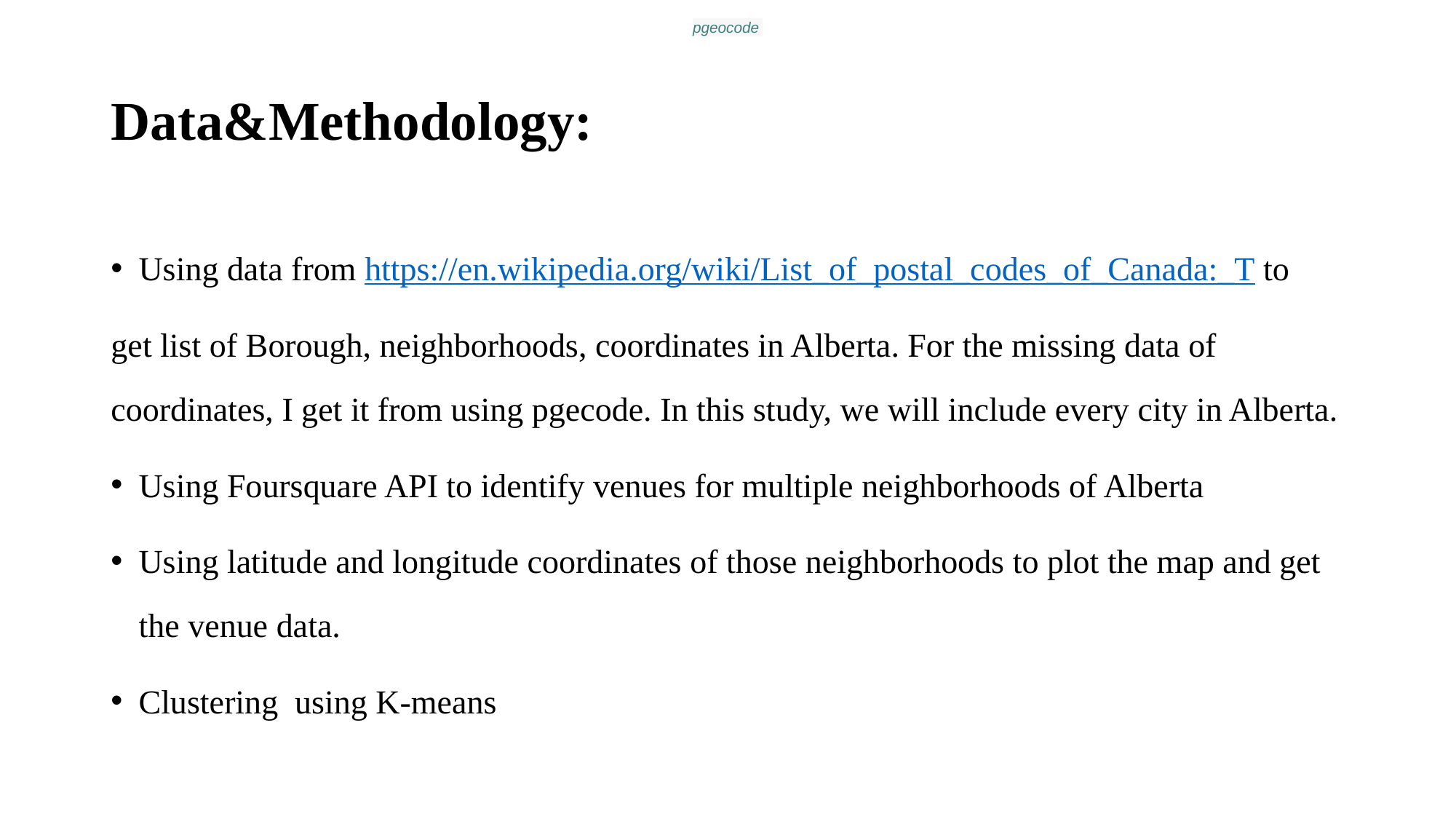

pgeocode
# Data&Methodology:
Using data from https://en.wikipedia.org/wiki/List_of_postal_codes_of_Canada:_T to
get list of Borough, neighborhoods, coordinates in Alberta. For the missing data of coordinates, I get it from using pgecode. In this study, we will include every city in Alberta.
Using Foursquare API to identify venues for multiple neighborhoods of Alberta
Using latitude and longitude coordinates of those neighborhoods to plot the map and get the venue data.
Clustering  using K-means